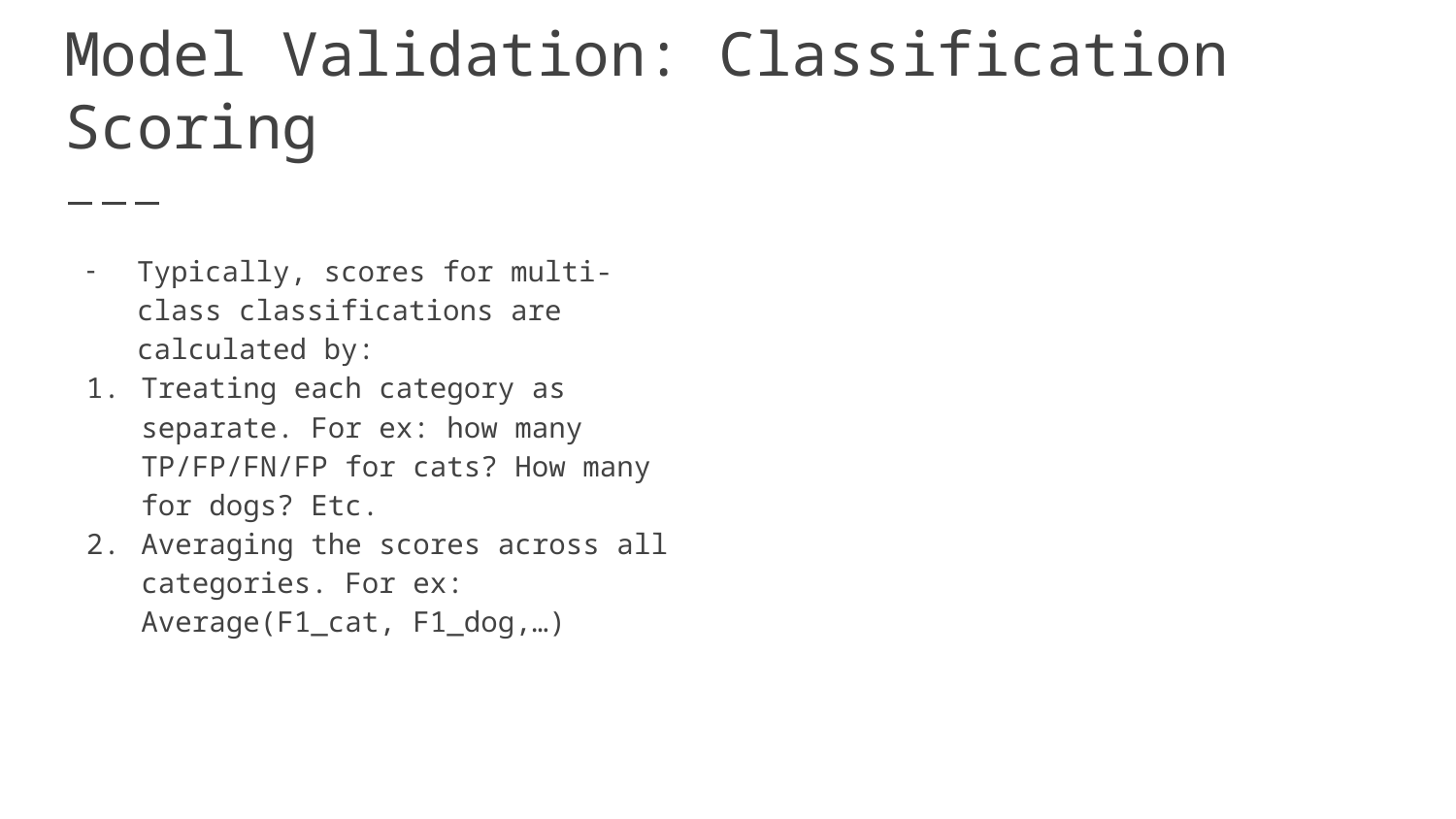

# Model Validation: Classification Scoring
Typically, scores for multi-class classifications are calculated by:
Treating each category as separate. For ex: how many TP/FP/FN/FP for cats? How many for dogs? Etc.
Averaging the scores across all categories. For ex: Average(F1_cat, F1_dog,…)